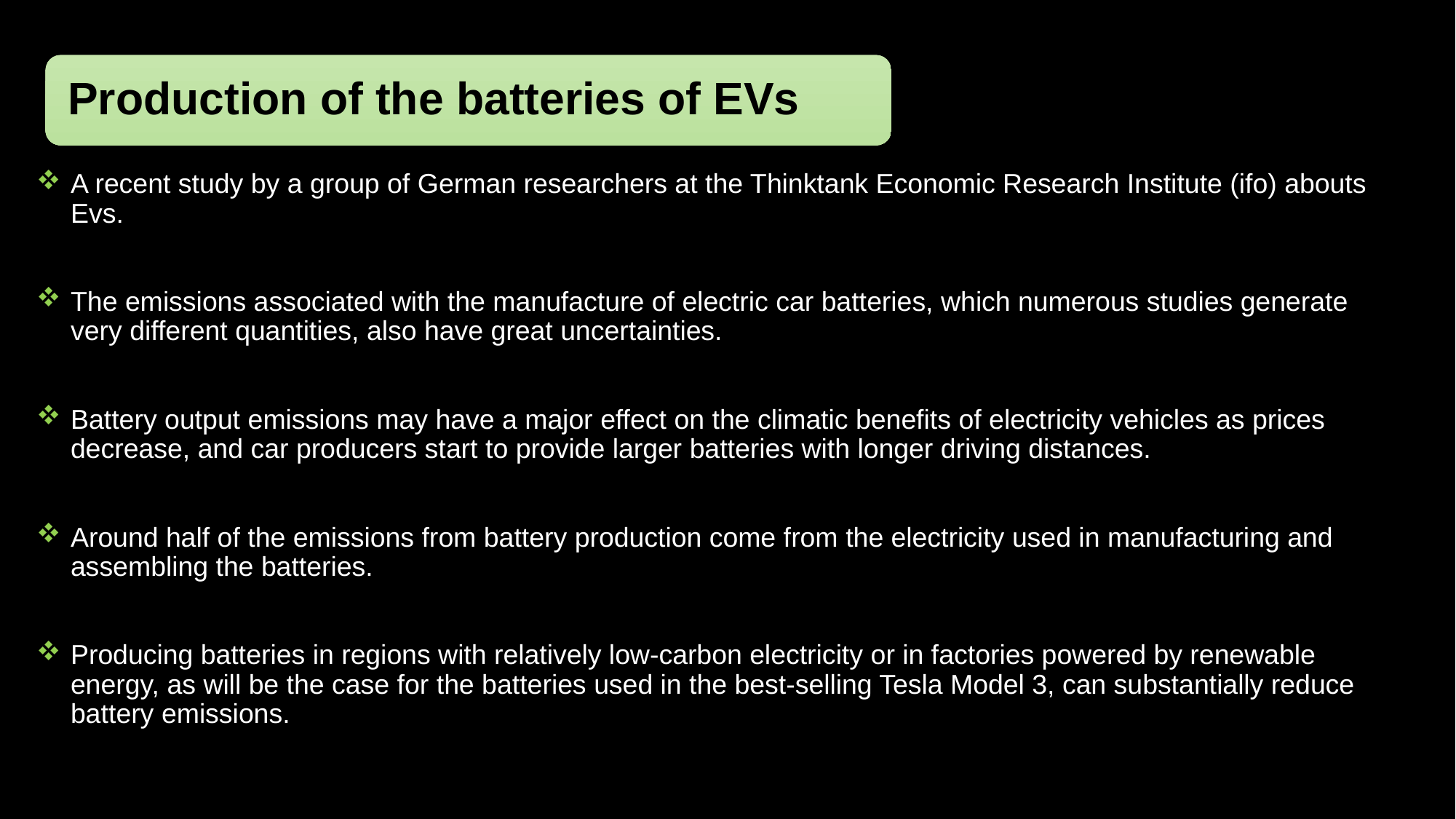

Production of the batteries of EVs
A recent study by a group of German researchers at the Thinktank Economic Research Institute (ifo) abouts Evs.

The emissions associated with the manufacture of electric car batteries, which numerous studies generate very different quantities, also have great uncertainties.

Battery output emissions may have a major effect on the climatic benefits of electricity vehicles as prices decrease, and car producers start to provide larger batteries with longer driving distances.

Around half of the emissions from battery production come from the electricity used in manufacturing and assembling the batteries.

Producing batteries in regions with relatively low-carbon electricity or in factories powered by renewable energy, as will be the case for the batteries used in the best-selling Tesla Model 3, can substantially reduce battery emissions.